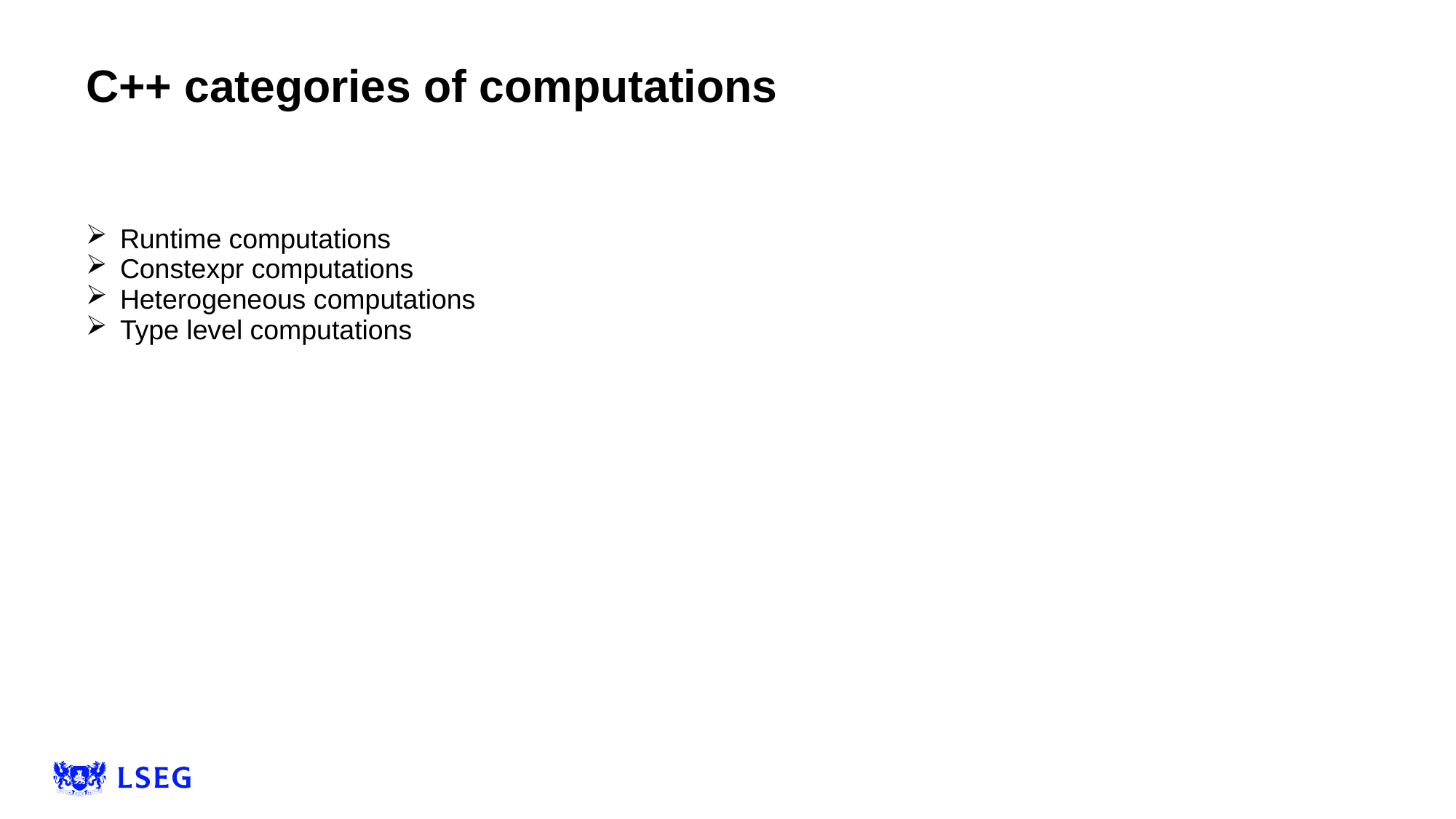

# C++ categories of computations
Runtime computations
Constexpr computations
Heterogeneous computations
Type level computations